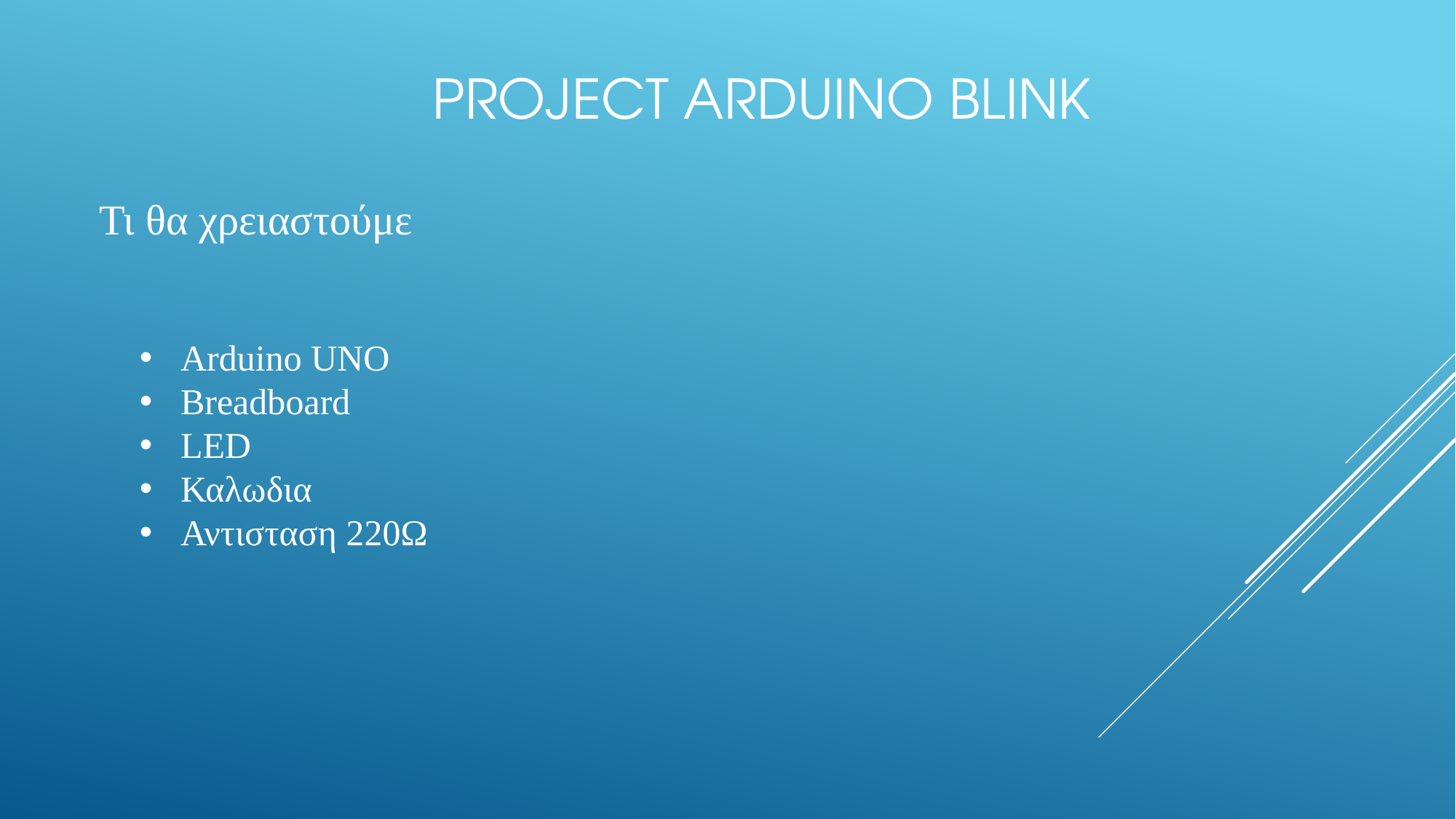

PROJECT ARDUINO BLINK
Τι θα χρειαστούμε
Arduino UNO
Breadboard
LED
Καλωδια
Αντισταση 220Ω